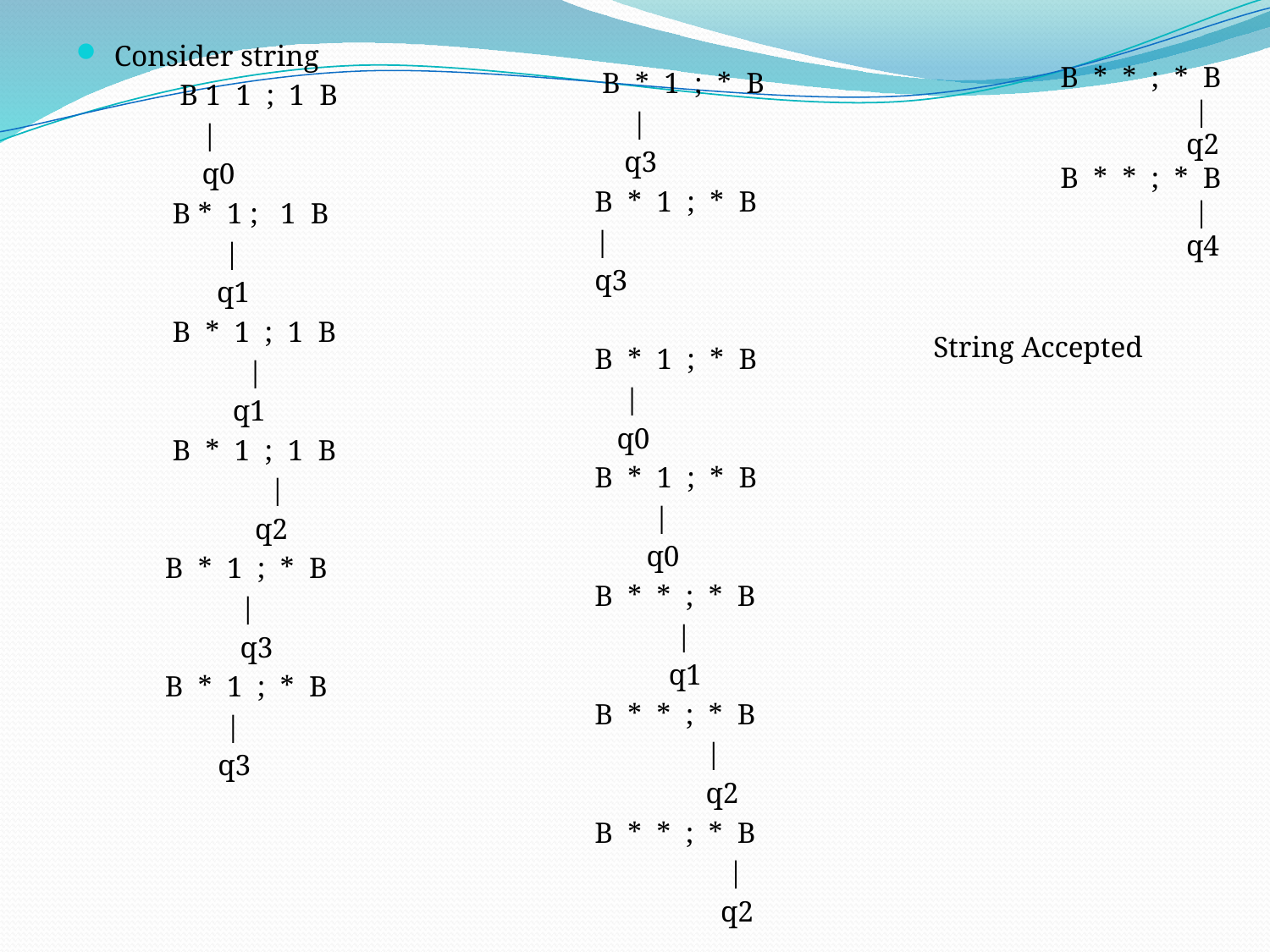

Consider string
              B 1  1  ;  1  B
                 |
                 q0
             B *  1 ;   1  B
                    |
                   q1
             B  *  1  ;  1  B
	      |
	    q1
             B  *  1  ;  1  B
	         |
	       q2
            B  *  1  ;  *  B
	     |
	     q3
            B  *  1  ;  *  B
	   |
	  q3

	B  *  *  ;  *  B
	                  |
	                 q2
 	B  *  *  ;  *  B
	                  |
	                 q4

String Accepted
	 B  *  1  ;  *  B
	     |
	    q3
	B  *  1  ;  *  B
	|
	q3

	B  *  1  ;  *  B
	    |
	   q0
	B  *  1  ;  *  B
	        |
	       q0
	B  *  *  ;  *  B
	           |
	          q1
	B  *  *  ;  *  B
	               |
	               q2
	B  *  *  ;  *  B
	                  |
	                 q2